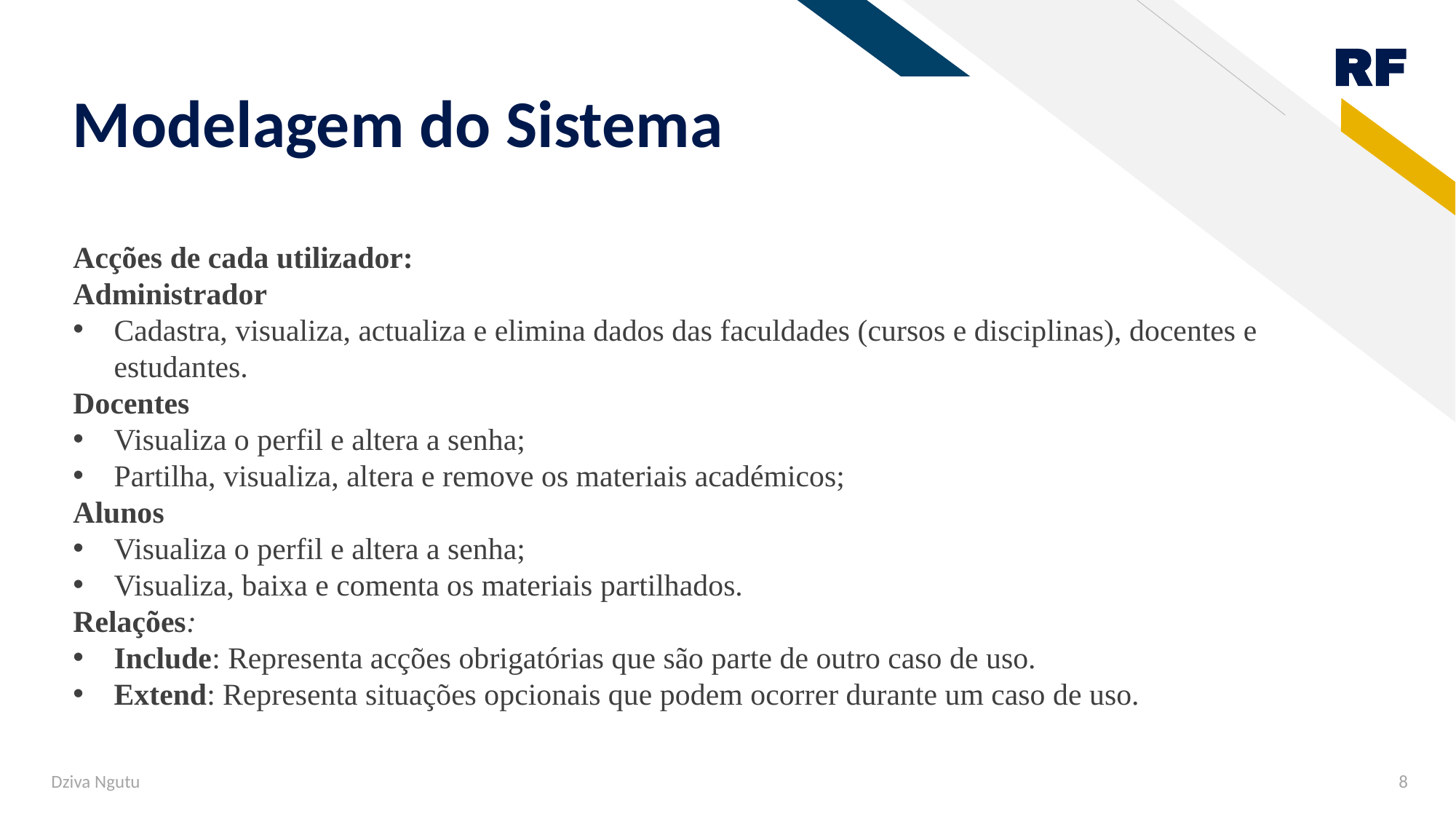

# Modelagem do Sistema
Acções de cada utilizador:
Administrador
Cadastra, visualiza, actualiza e elimina dados das faculdades (cursos e disciplinas), docentes e estudantes.
Docentes
Visualiza o perfil e altera a senha;
Partilha, visualiza, altera e remove os materiais académicos;
Alunos
Visualiza o perfil e altera a senha;
Visualiza, baixa e comenta os materiais partilhados.
Relações:
Include: Representa acções obrigatórias que são parte de outro caso de uso.
Extend: Representa situações opcionais que podem ocorrer durante um caso de uso.

Dziva Ngutu
8